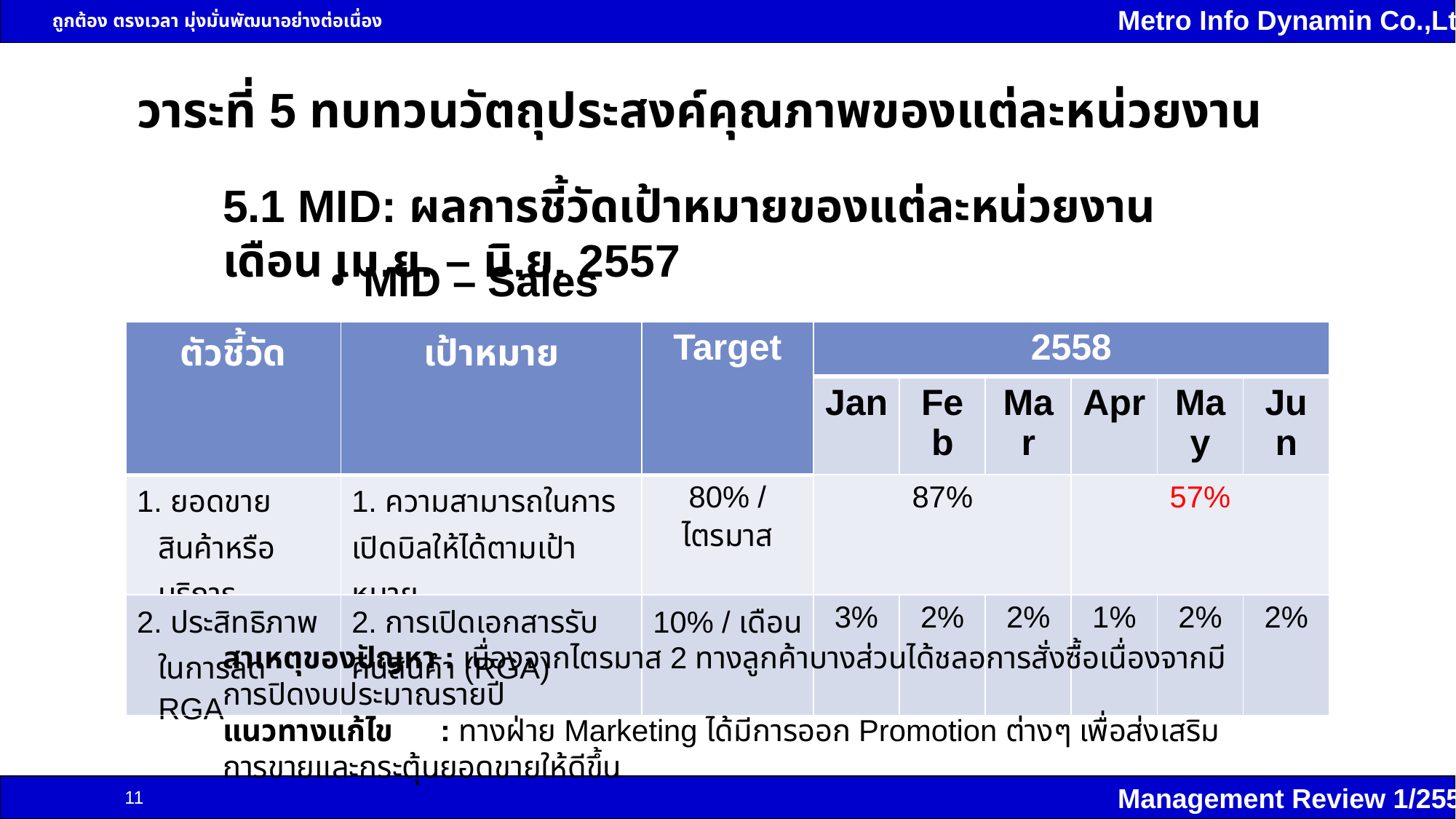

# วาระที่ 5 ทบทวนวัตถุประสงค์คุณภาพของแต่ละหน่วยงาน
5.1 MID: ผลการชี้วัดเป้าหมายของแต่ละหน่วยงาน เดือน เม.ย. – มิ.ย. 2557
MID – Sales
| ตัวชี้วัด | เป้าหมาย | Target | 2558 |  |  |  |  |  |
| --- | --- | --- | --- | --- | --- | --- | --- | --- |
|  |  |  | Jan | Feb | Mar | Apr | May | Jun |
| 1. ยอดขายสินค้าหรือบริการ | 1. ความสามารถในการเปิดบิลให้ได้ตามเป้าหมาย | 80% / ไตรมาส | 87% |  |  | 57% |  |  |
| 2. ประสิทธิภาพในการลด RGA | 2. การเปิดเอกสารรับคืนสินค้า (RGA) | 10% / เดือน | 3% | 2% | 2% | 1% | 2% | 2% |
สาเหตุของปัญหา : เนื่องจากไตรมาส 2 ทางลูกค้าบางส่วนได้ชลอการสั่งซื้อเนื่องจากมีการปิดงบประมาณรายปี
แนวทางแก้ไข      : ทางฝ่าย Marketing ได้มีการออก Promotion ต่างๆ เพื่อส่งเสริมการขายและกระตุ้นยอดขายให้ดีขึ้น